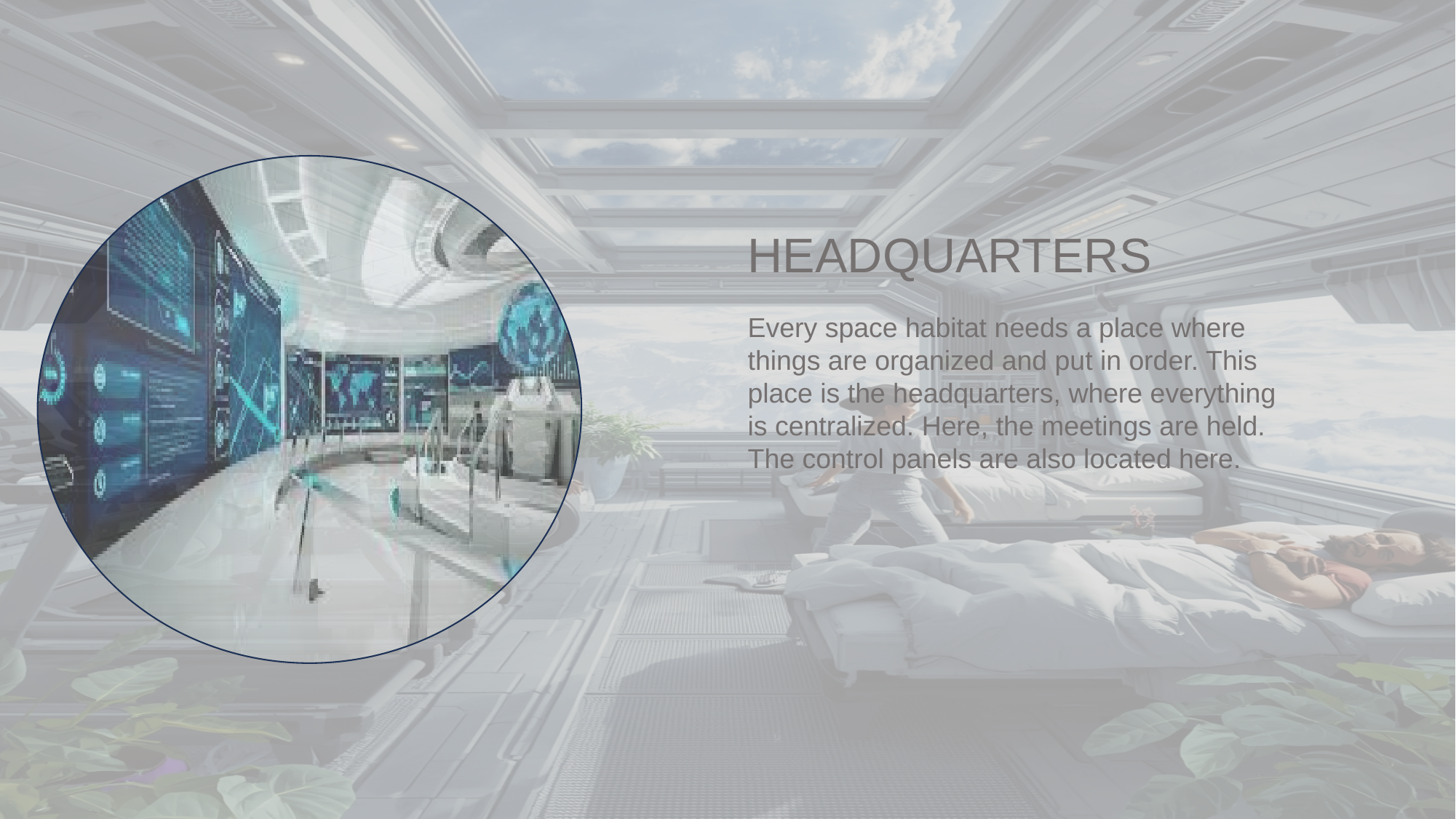

SPACETOPIA: A HOME AWAY FROM HOME

HEADQUARTERS
Every space habitat needs a place where things are organized and put in order. This place is the headquarters, where everything is centralized. Here, the meetings are held. The control panels are also located here.